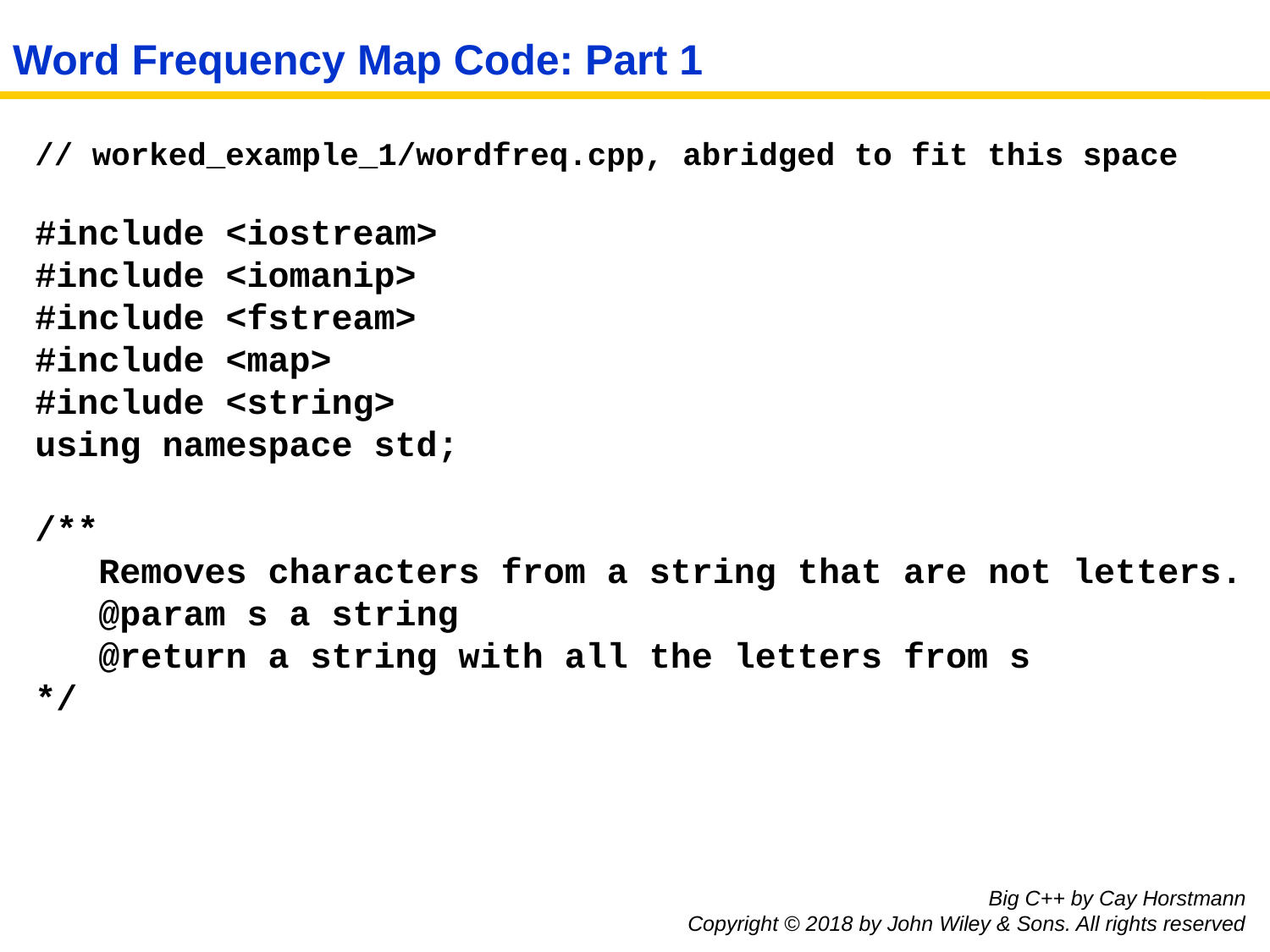

# Word Frequency Map Code: Part 1
// worked_example_1/wordfreq.cpp, abridged to fit this space

#include <iostream>
#include <iomanip>
#include <fstream>
#include <map>
#include <string>
using namespace std;

/**
   Removes characters from a string that are not letters.
   @param s a string
   @return a string with all the letters from s
*/
Big C++ by Cay Horstmann
Copyright © 2018 by John Wiley & Sons. All rights reserved